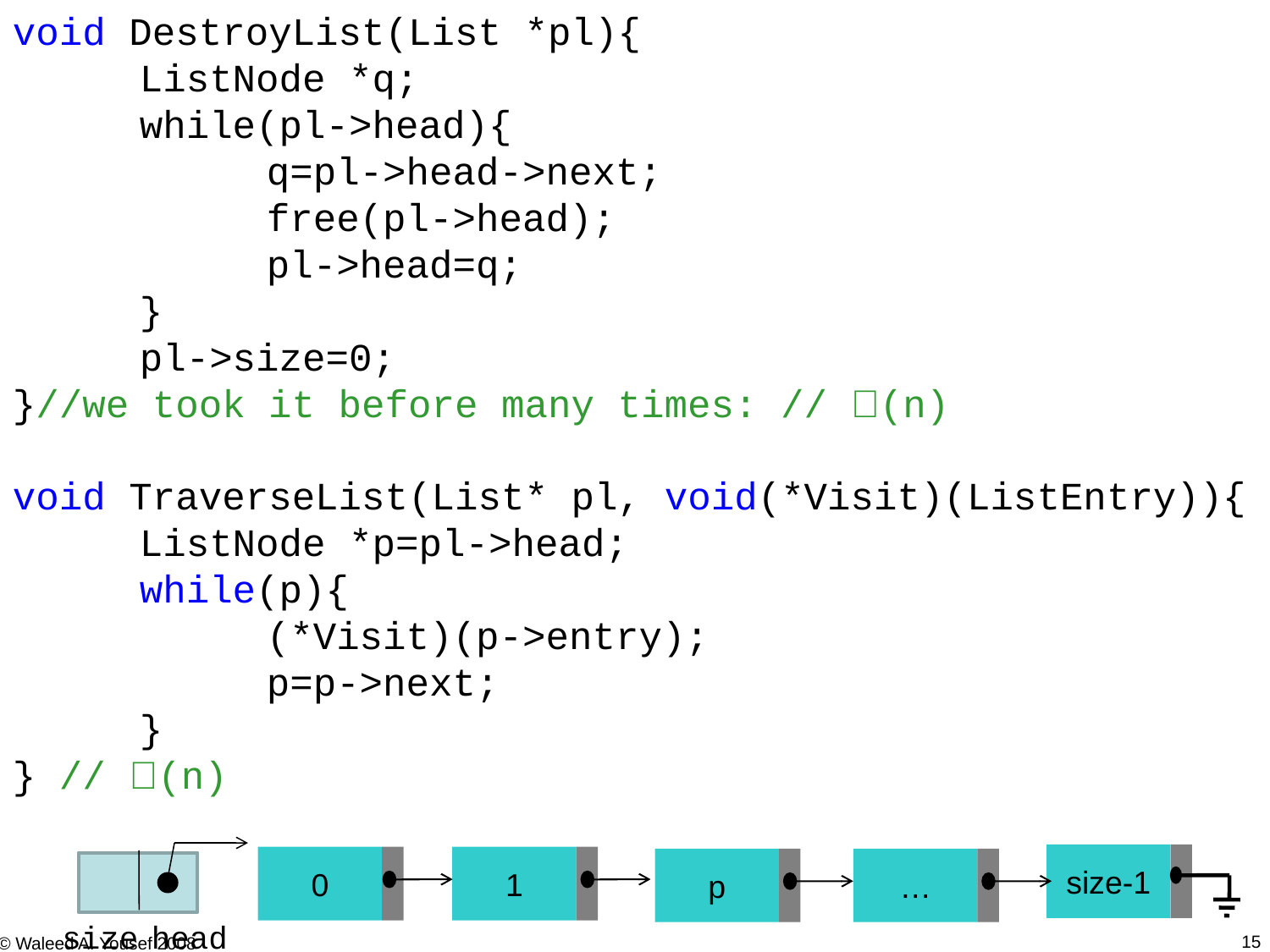

void DestroyList(List *pl){
	ListNode *q;
	while(pl->head){
		q=pl->head->next;
		free(pl->head);
		pl->head=q;
	}
	pl->size=0;
}//we took it before many times: // Θ(n)

void TraverseList(List* pl, void(*Visit)(ListEntry)){
	ListNode *p=pl->head;
	while(p){
		(*Visit)(p->entry);
		p=p->next;
	}
} // Θ(n)
size-1

0

1

p

…

size
head
15
© Waleed A. Yousef 2008